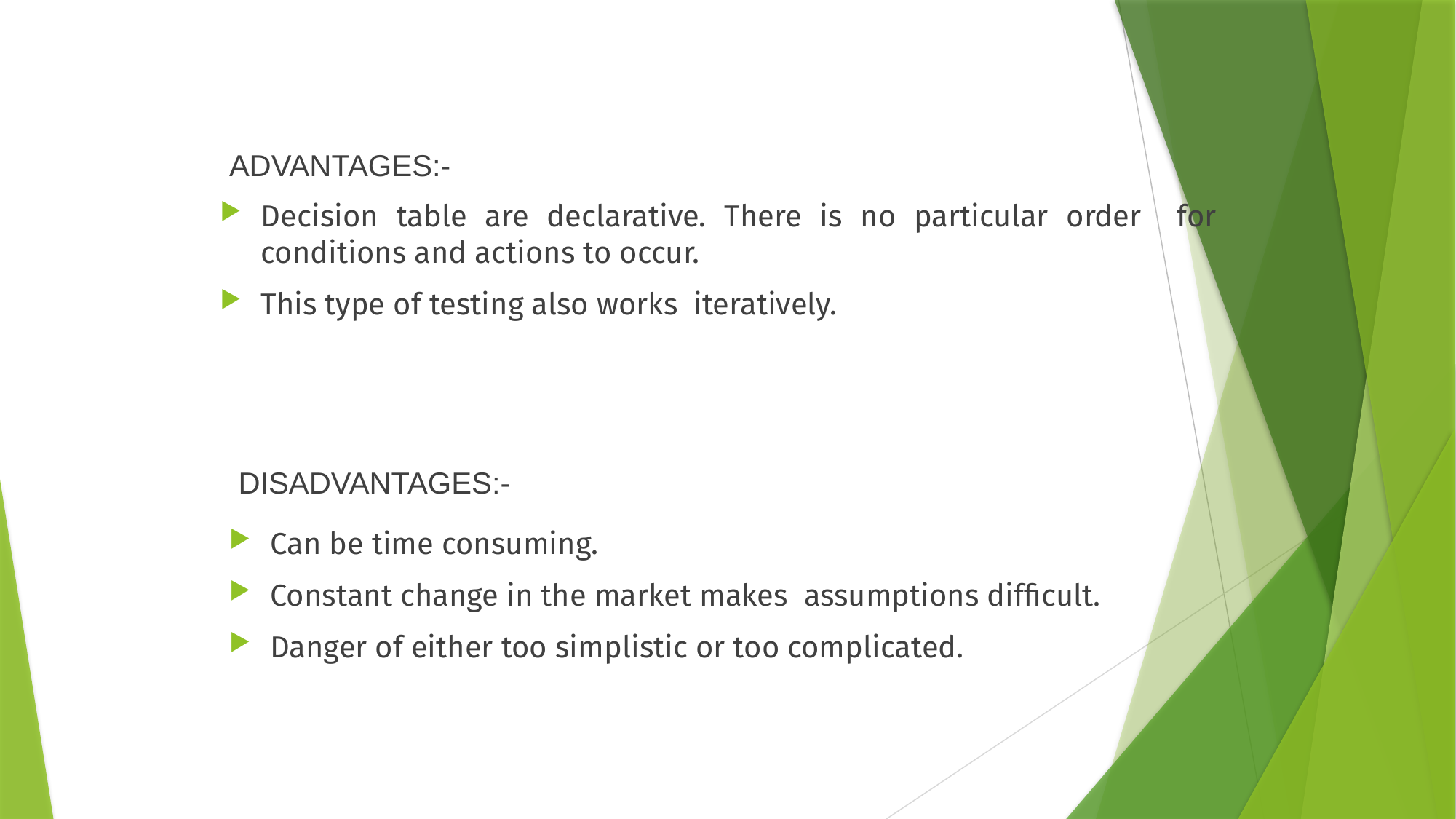

ADVANTAGES:-
Decision table are declarative. There is no particular order  for conditions and actions to occur.
This type of testing also works  iteratively.
DISADVANTAGES:-
Can be time consuming.
Constant change in the market makes  assumptions difficult.
Danger of either too simplistic or too complicated.